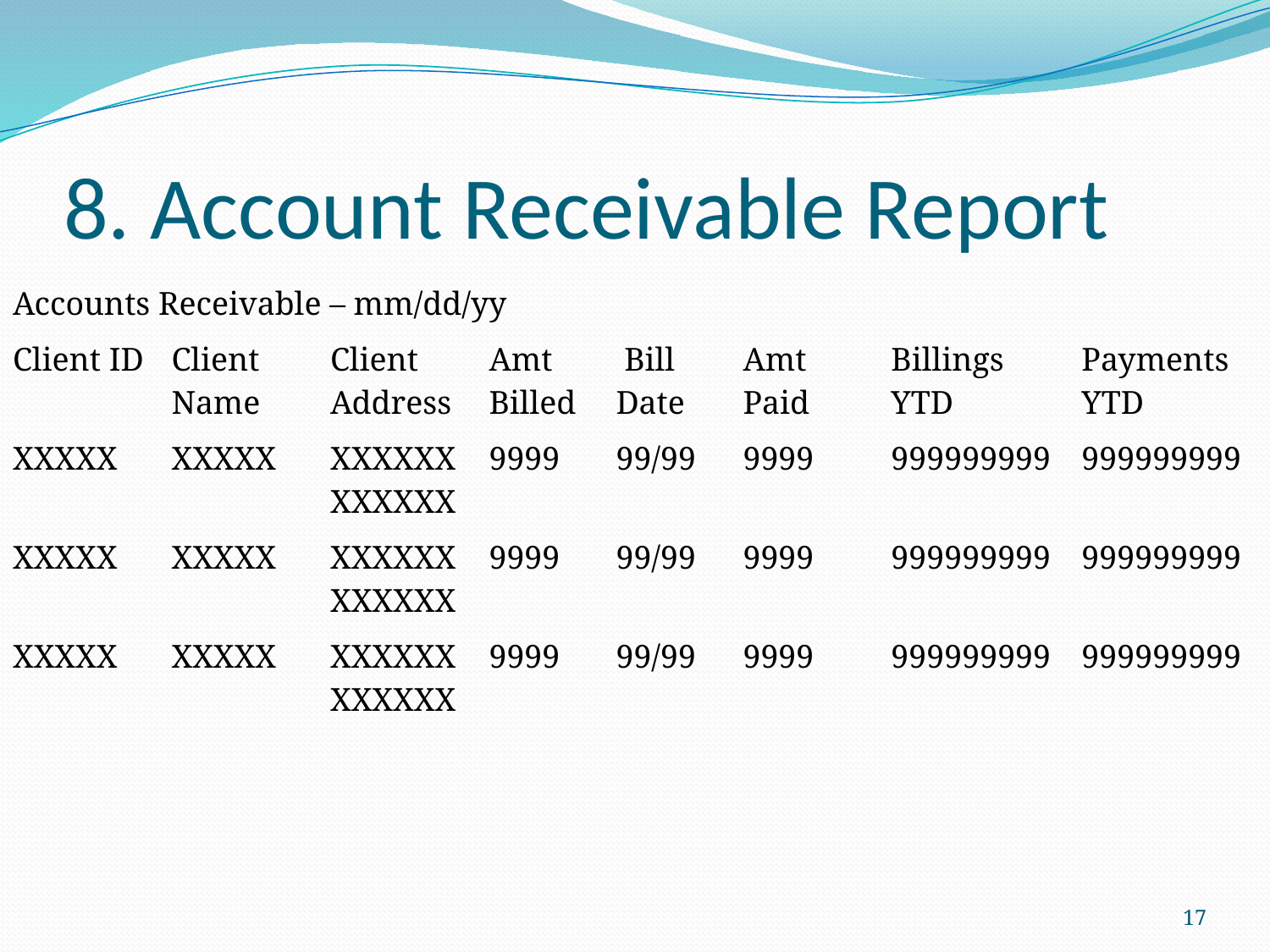

# 8. Account Receivable Report
| Accounts Receivable – mm/dd/yy |  |  |  |  |  |  |  |
| --- | --- | --- | --- | --- | --- | --- | --- |
| Client ID | Client Name | Client Address | Amt Billed | Bill Date | Amt Paid | Billings YTD | Payments YTD |
| XXXXX | XXXXX | XXXXXXXXXXXX | 9999 | 99/99 | 9999 | 999999999 | 999999999 |
| XXXXX | XXXXX | XXXXXXXXXXXX | 9999 | 99/99 | 9999 | 999999999 | 999999999 |
| XXXXX | XXXXX | XXXXXXXXXXXX | 9999 | 99/99 | 9999 | 999999999 | 999999999 |
17